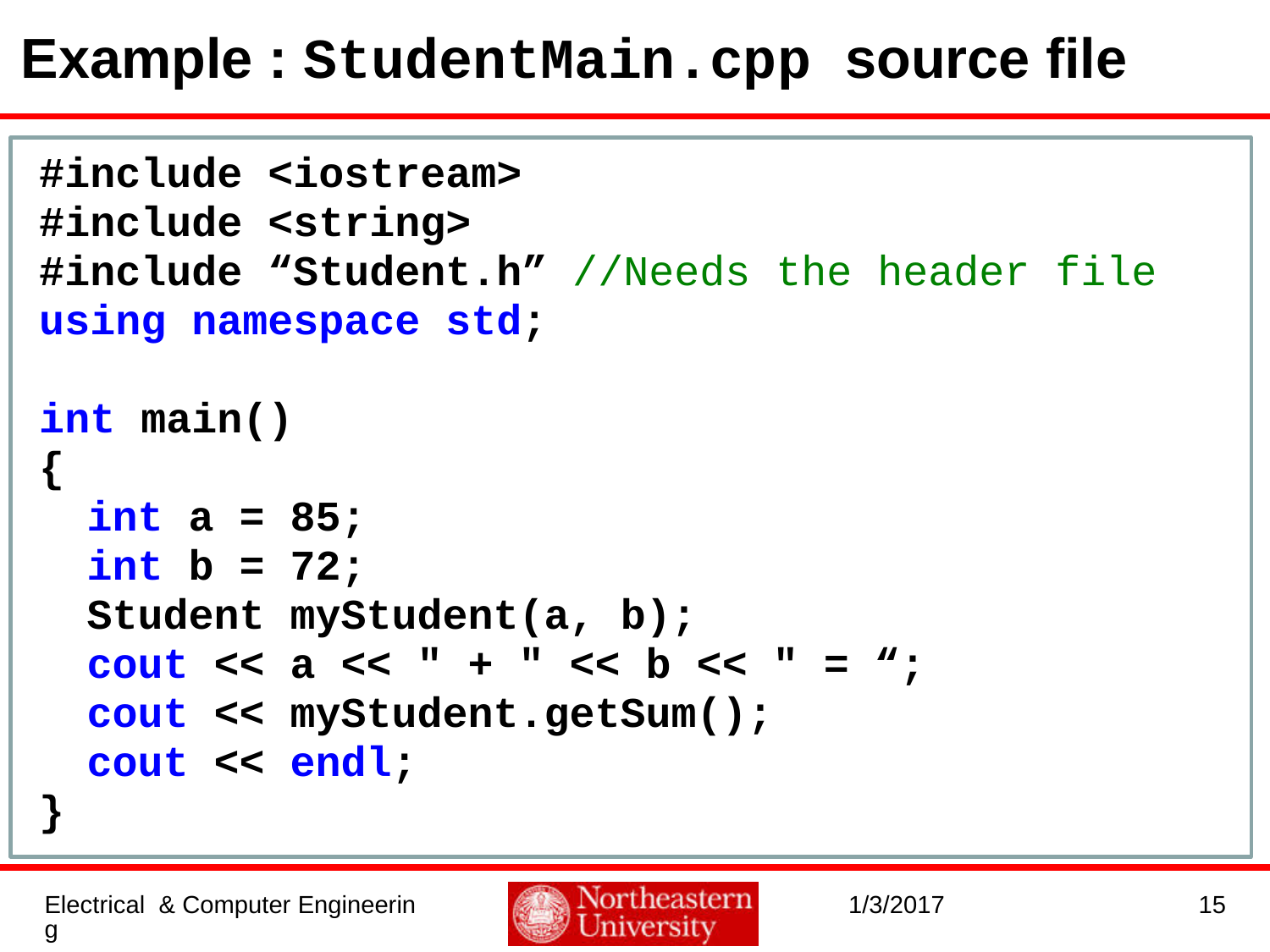

# Example : StudentMain.cpp source file

#include <iostream>
#include <string>
#include “Student.h” //Needs the header file
using namespace std;

int main()
{
	int a = 85;
	int b = 72;
	Student myStudent(a, b);
	cout << a << " + " << b << " = “;
	cout << myStudent.getSum();
	cout << endl;
}

Electrical  & Computer Engineering
1/3/2017
15